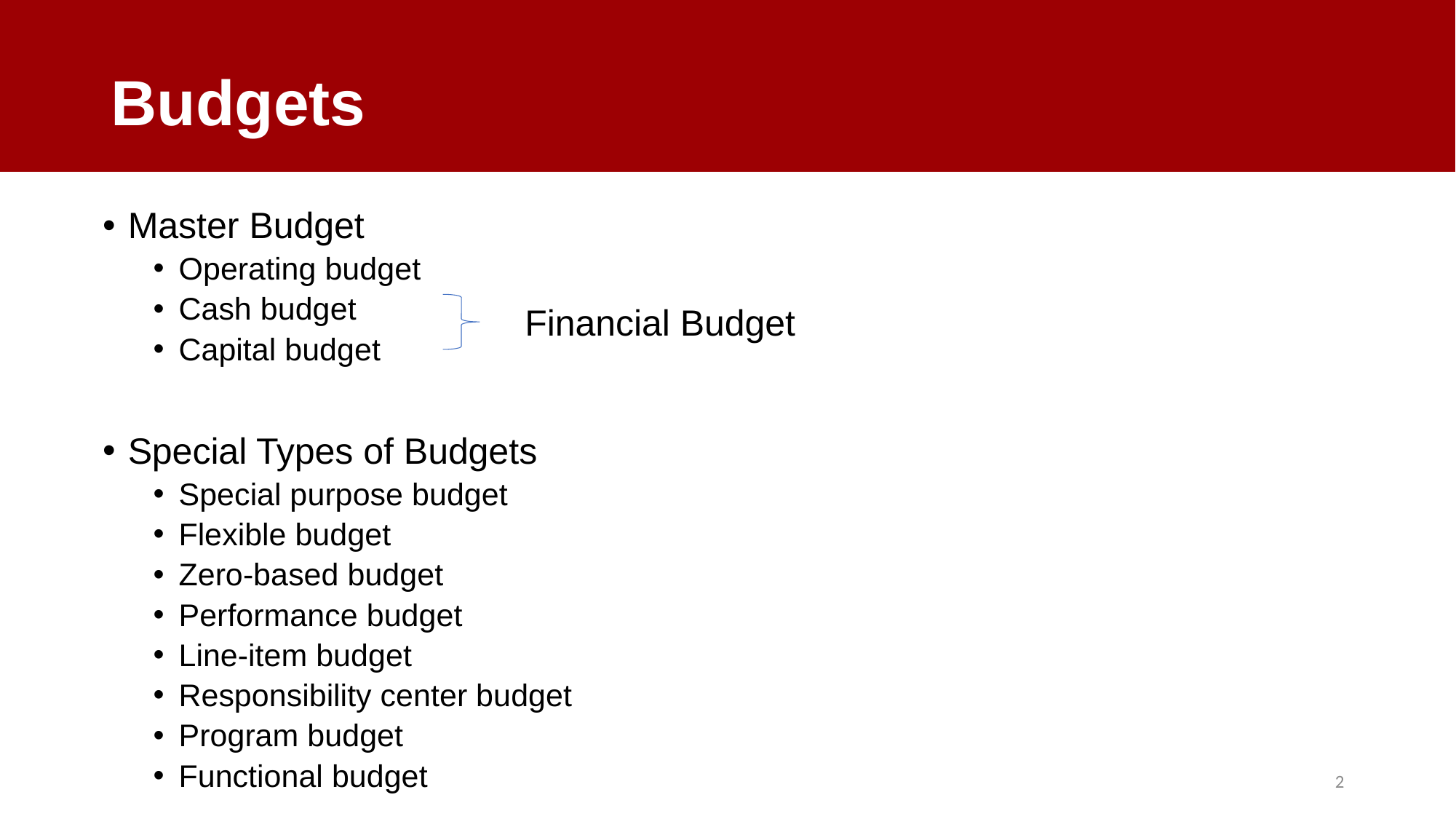

# Budgets
Master Budget
Operating budget
Cash budget
Capital budget

Special Types of Budgets
Special purpose budget
Flexible budget
Zero-based budget
Performance budget
Line-item budget
Responsibility center budget
Program budget
Functional budget

Financial Budget

2